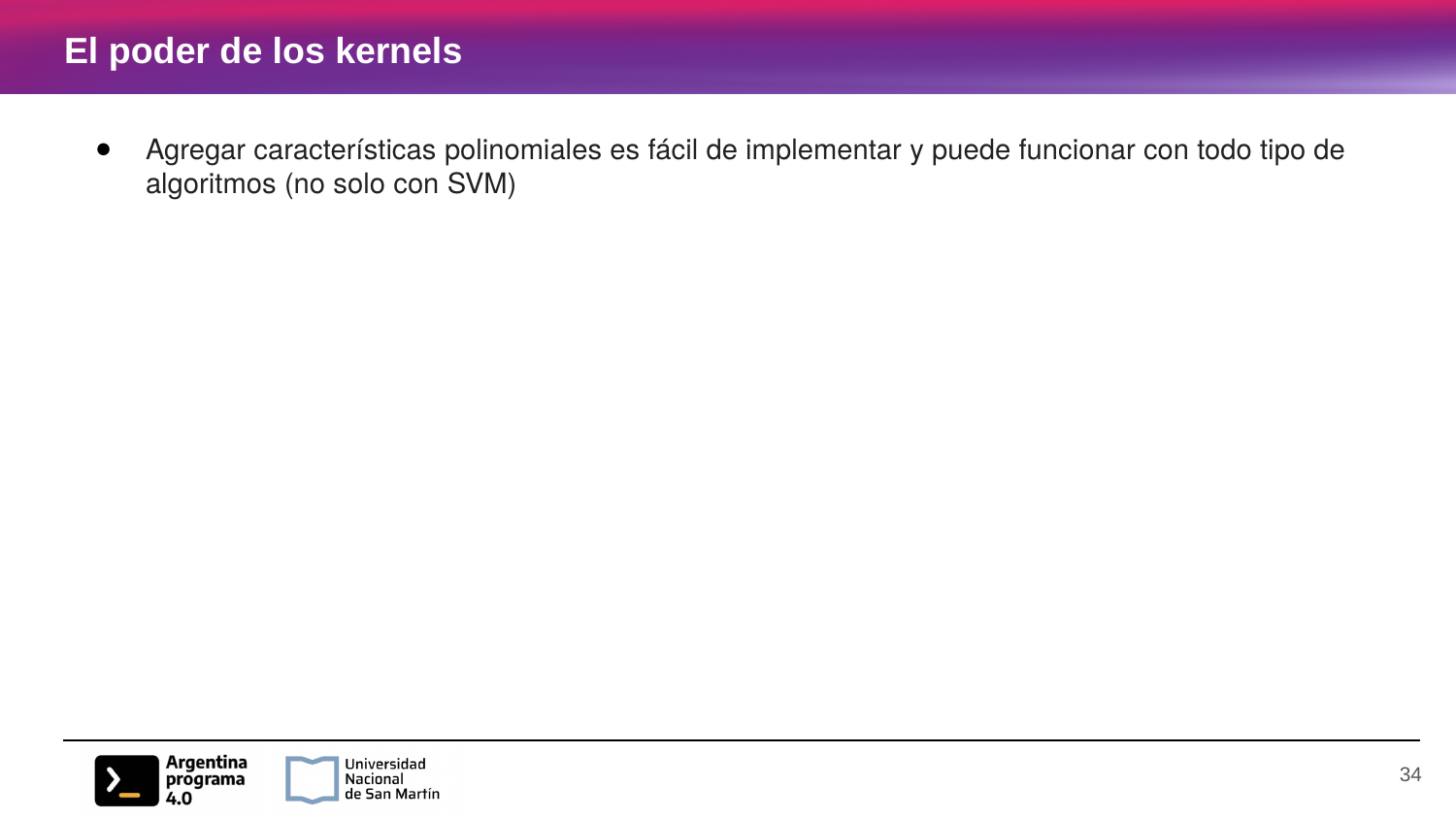

# El poder de los kernels
Agregar características polinomiales es fácil de implementar y puede funcionar con todo tipo de algoritmos (no solo con SVM)

34